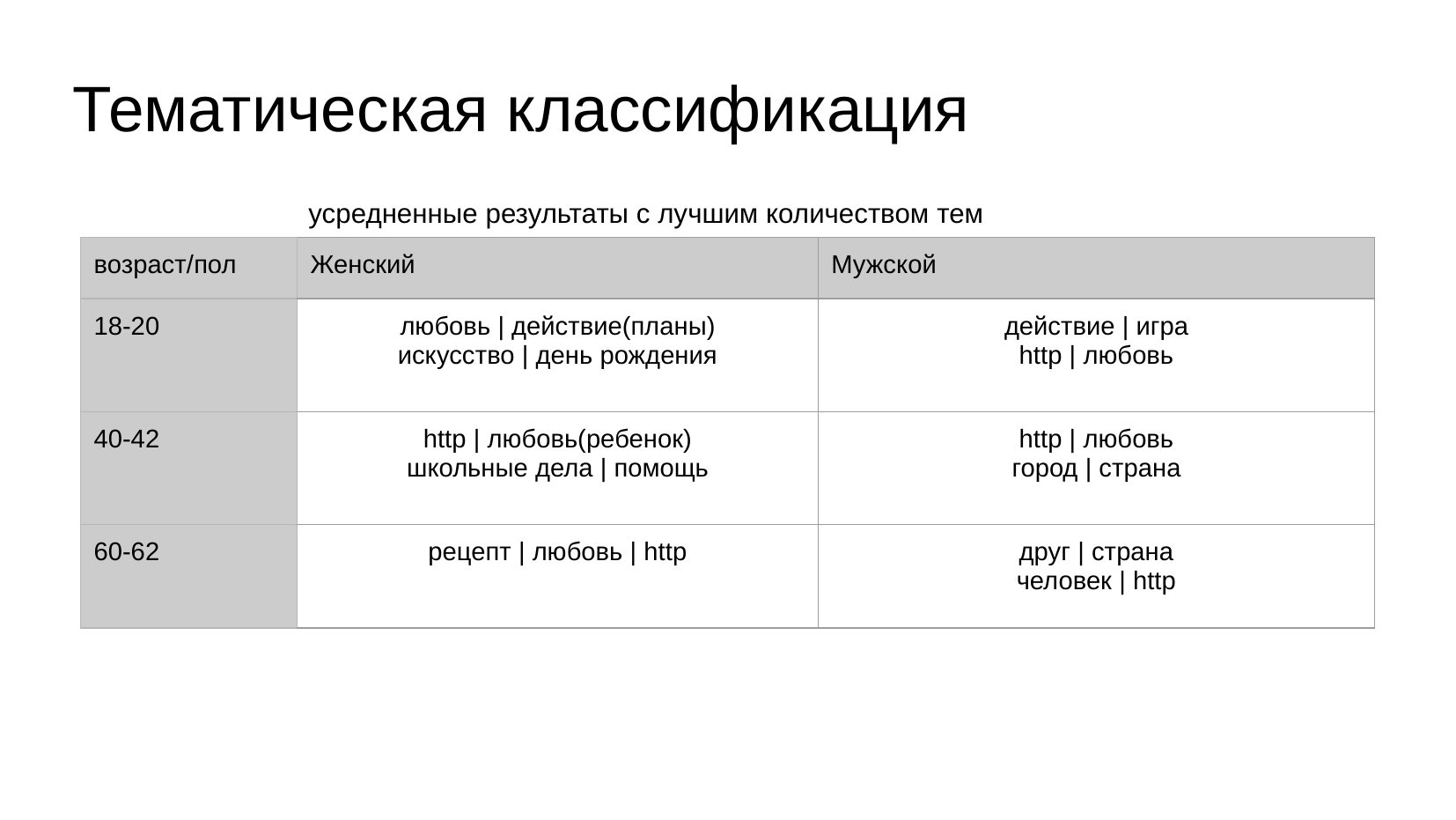

Тематическая классификация
усредненные результаты с лучшим количеством тем
| возраст/пол | Женский | Мужской |
| --- | --- | --- |
| 18-20 | любовь | действие(планы) искусство | день рождения | действие | игра http | любовь |
| 40-42 | http | любовь(ребенок) школьные дела | помощь | http | любовь город | страна |
| 60-62 | рецепт | любовь | http | друг | страна человек | http |